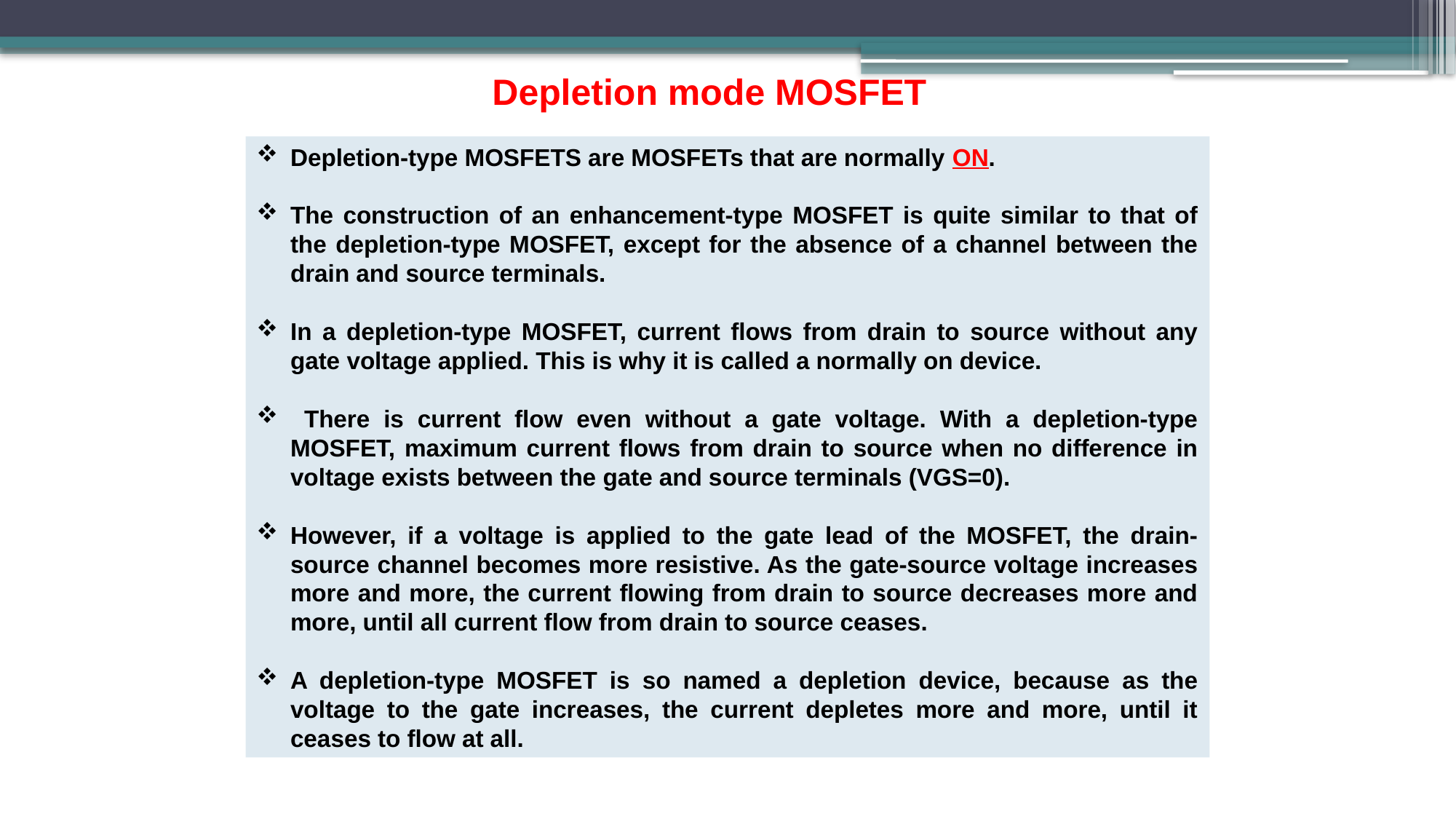

Depletion mode MOSFET
Depletion-type MOSFETS are MOSFETs that are normally ON.

The construction of an enhancement-type MOSFET is quite similar to that of the depletion-type MOSFET, except for the absence of a channel between the drain and source terminals.

In a depletion-type MOSFET, current flows from drain to source without any gate voltage applied. This is why it is called a normally on device.

 There is current flow even without a gate voltage. With a depletion-type MOSFET, maximum current flows from drain to source when no difference in voltage exists between the gate and source terminals (VGS=0).

However, if a voltage is applied to the gate lead of the MOSFET, the drain-source channel becomes more resistive. As the gate-source voltage increases more and more, the current flowing from drain to source decreases more and more, until all current flow from drain to source ceases.

A depletion-type MOSFET is so named a depletion device, because as the voltage to the gate increases, the current depletes more and more, until it ceases to flow at all.